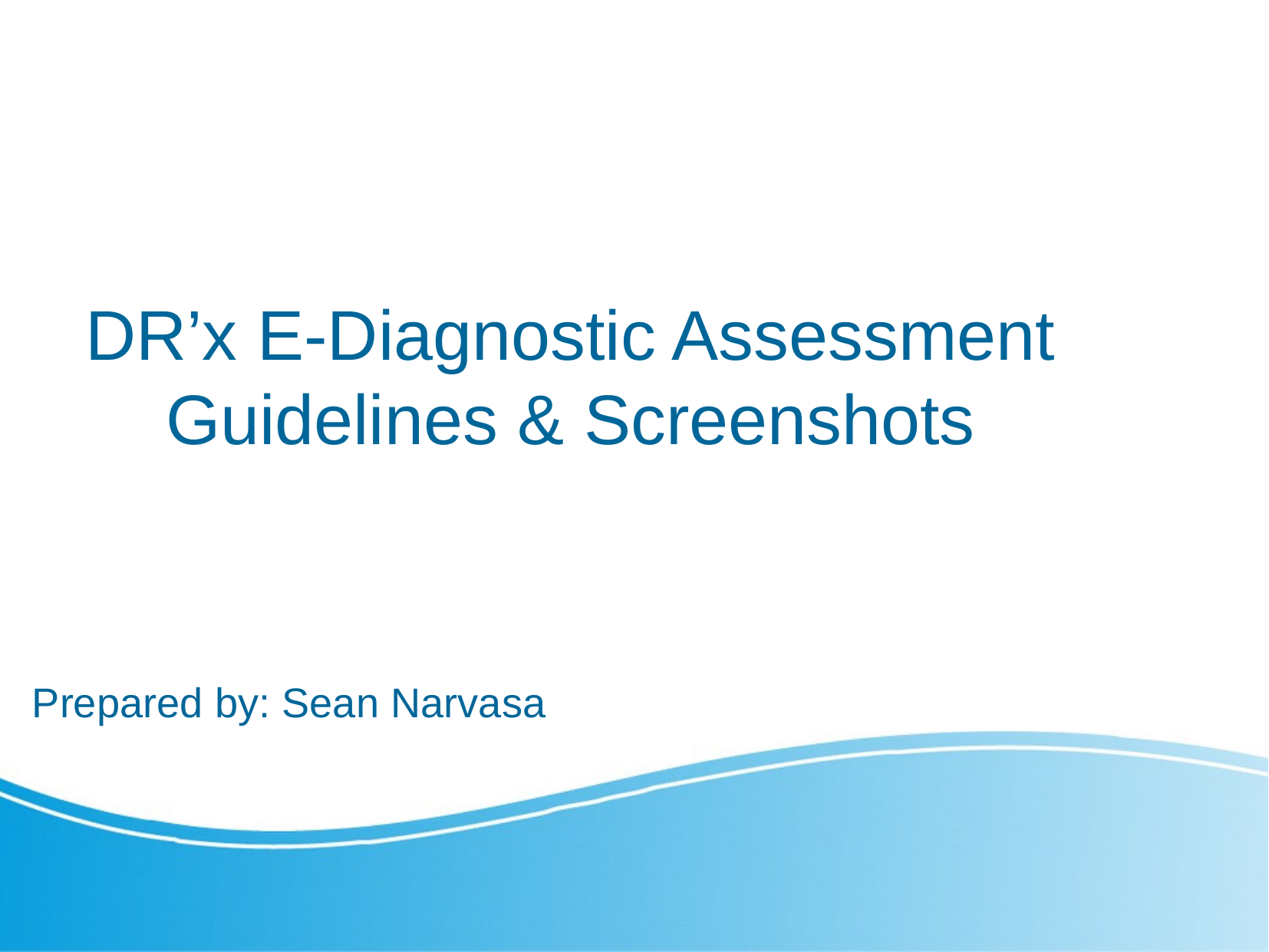

DR’x E-Diagnostic Assessment Guidelines & Screenshots
Prepared by: Sean Narvasa